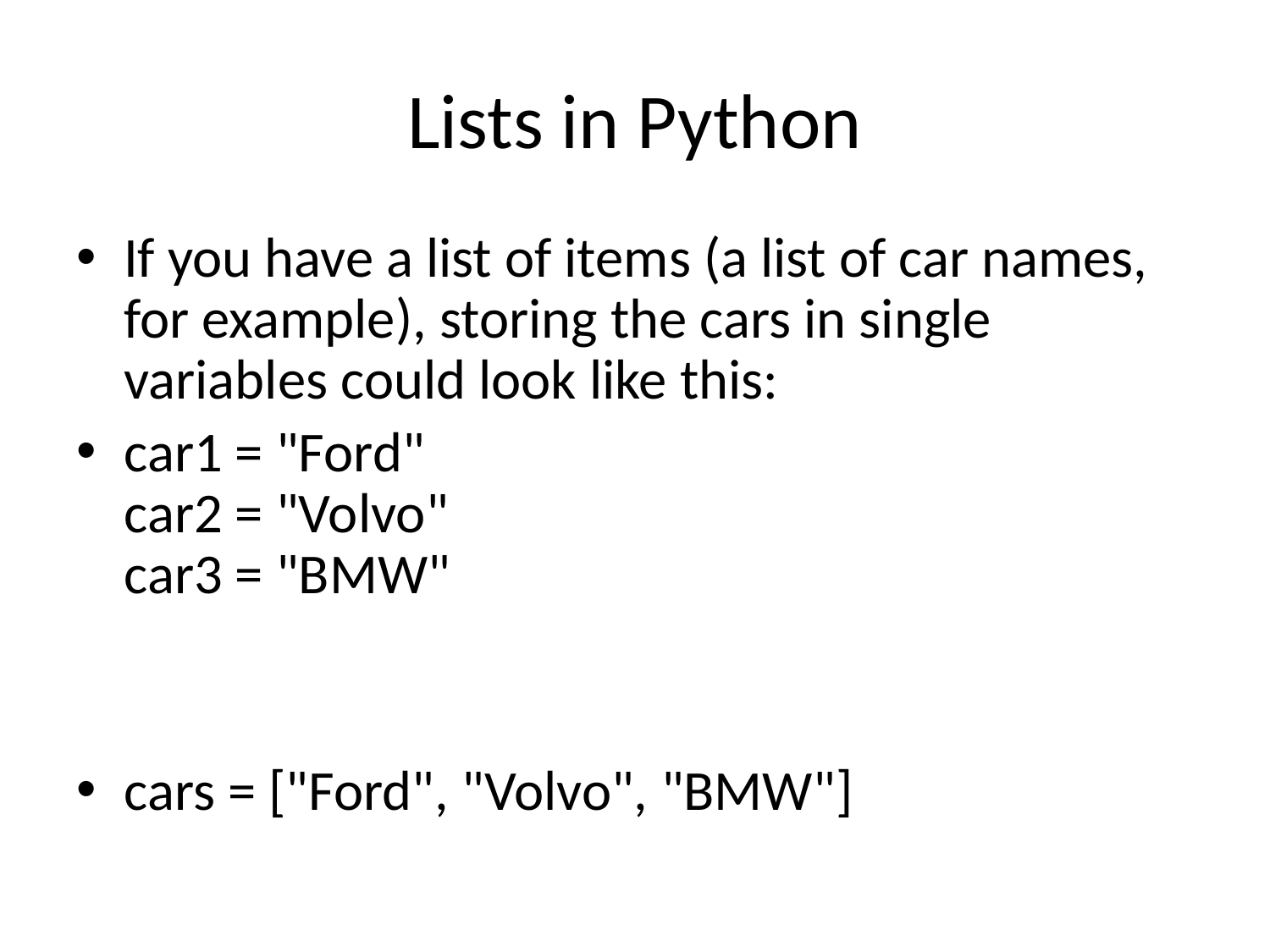

# Lists in Python
If you have a list of items (a list of car names, for example), storing the cars in single variables could look like this:
car1 = "Ford"
car2 = "Volvo"
car3 = "BMW"

cars = ["Ford", "Volvo", "BMW"]
11/4/2020
PRINCIPLES OF PROGRAMMING LANGUAGES LABORATORY
46